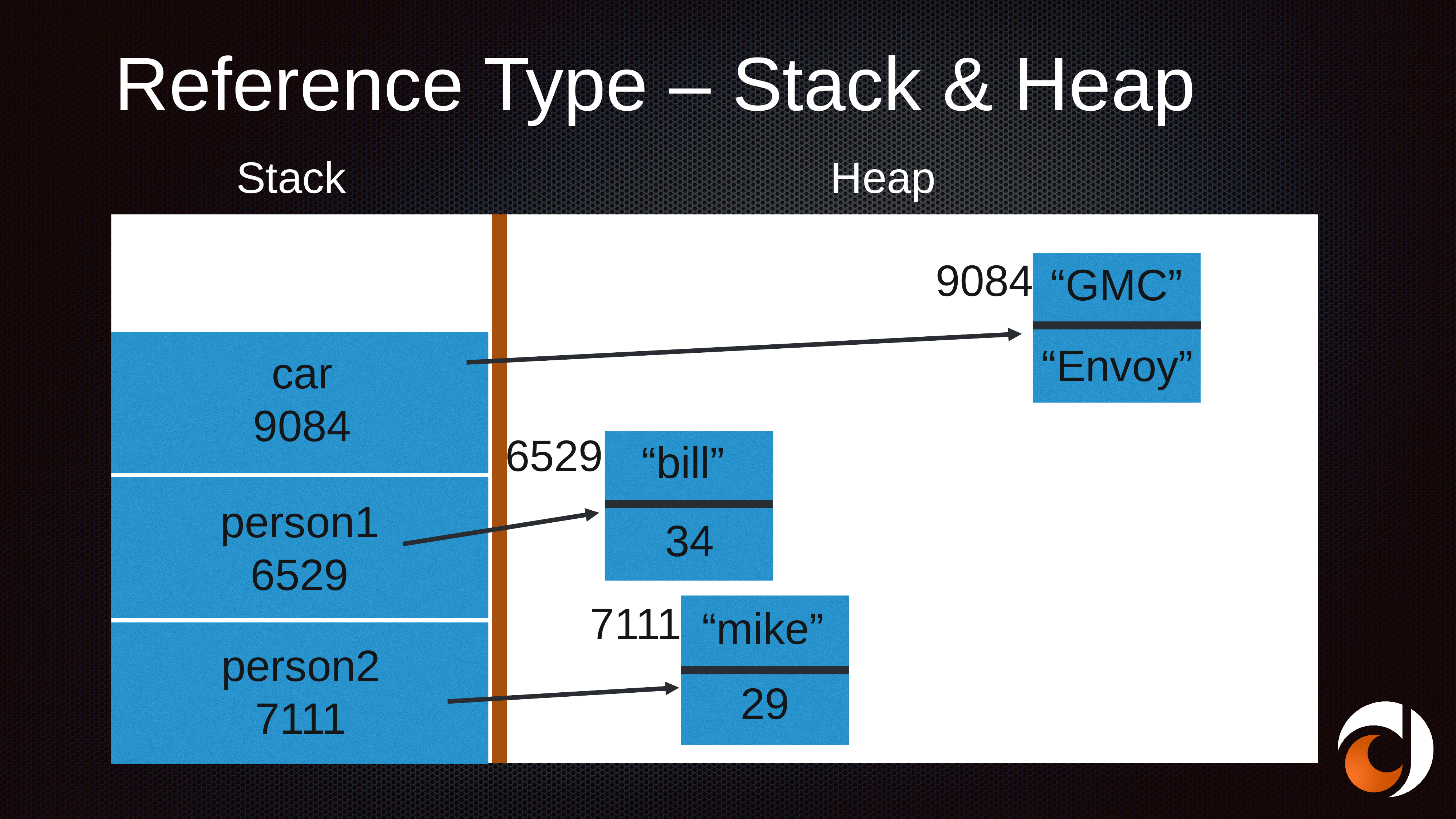

# Reference Type – Stack & Heap
Stack
Heap

9084

“GMC”

“Envoy”
car
9084
6529
“bill”

person1
6529
34
7111

“mike”

person2
7111
29